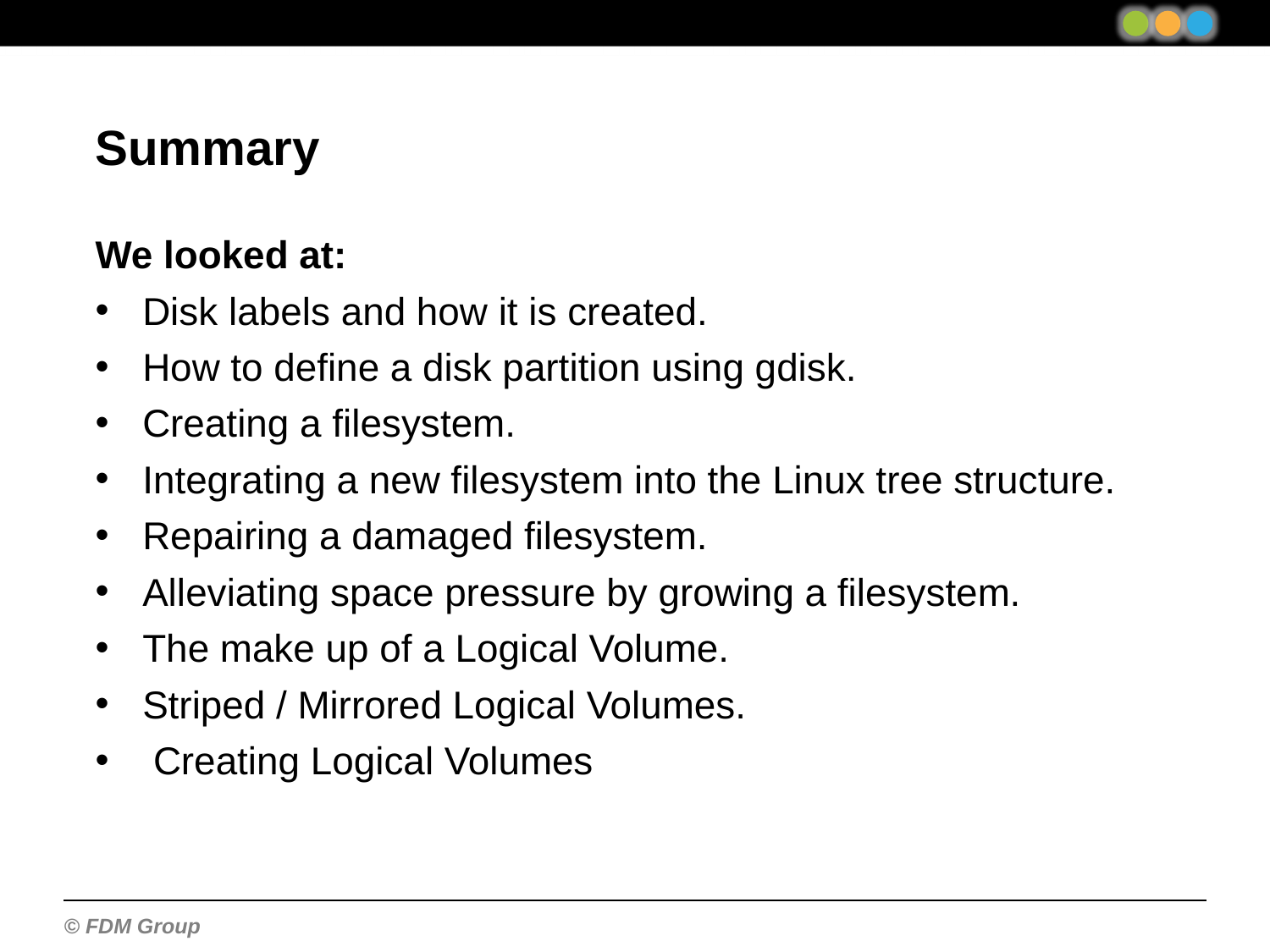

Summary
We looked at:
Disk labels and how it is created.
How to define a disk partition using gdisk.
Creating a filesystem.
Integrating a new filesystem into the Linux tree structure.
Repairing a damaged filesystem.
Alleviating space pressure by growing a filesystem.
The make up of a Logical Volume.
Striped / Mirrored Logical Volumes.
 Creating Logical Volumes